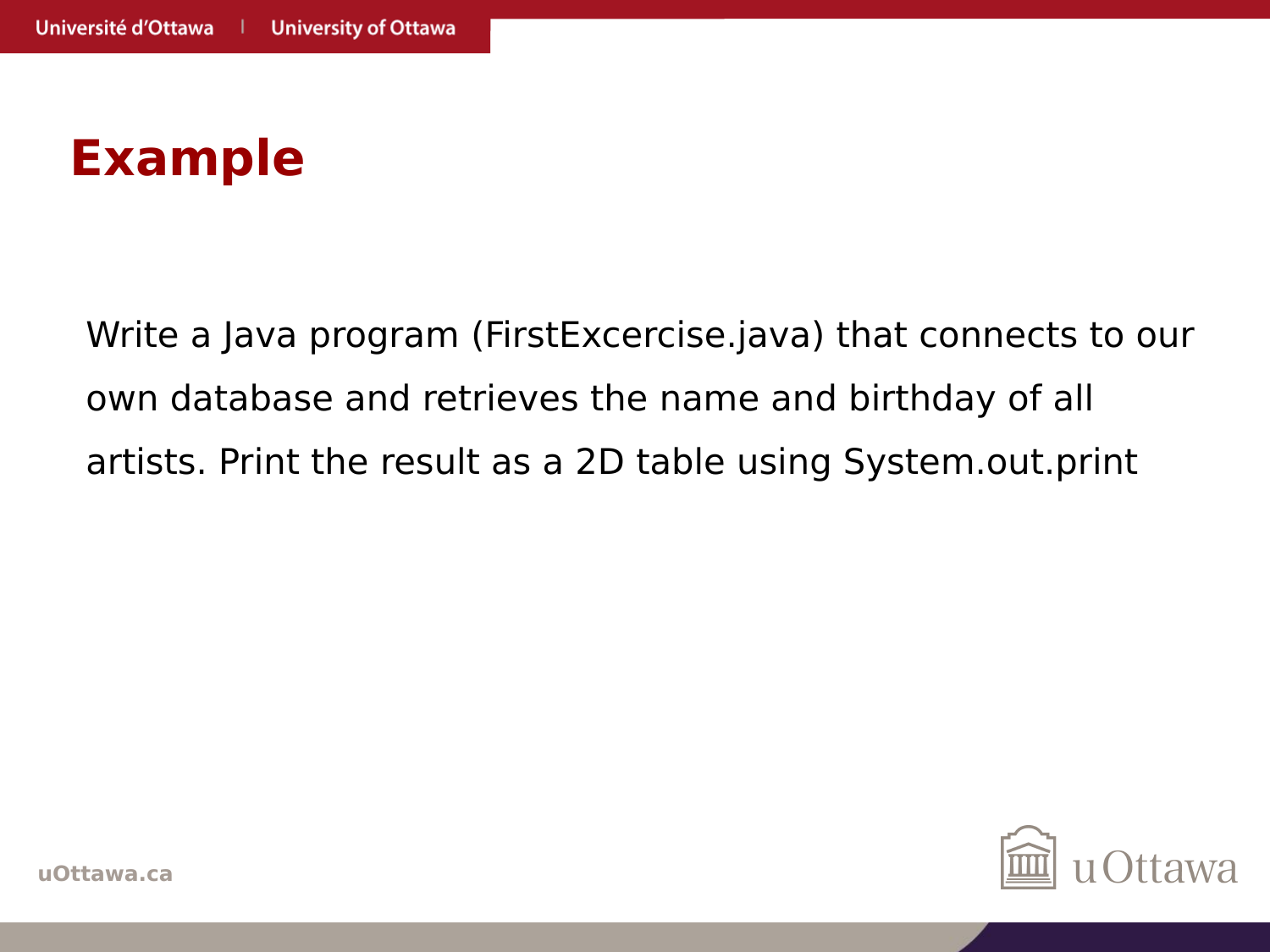

# Example

Write a Java program (FirstExcercise.java) that connects to our own database and retrieves the name and birthday of all artists. Print the result as a 2D table using System.out.print